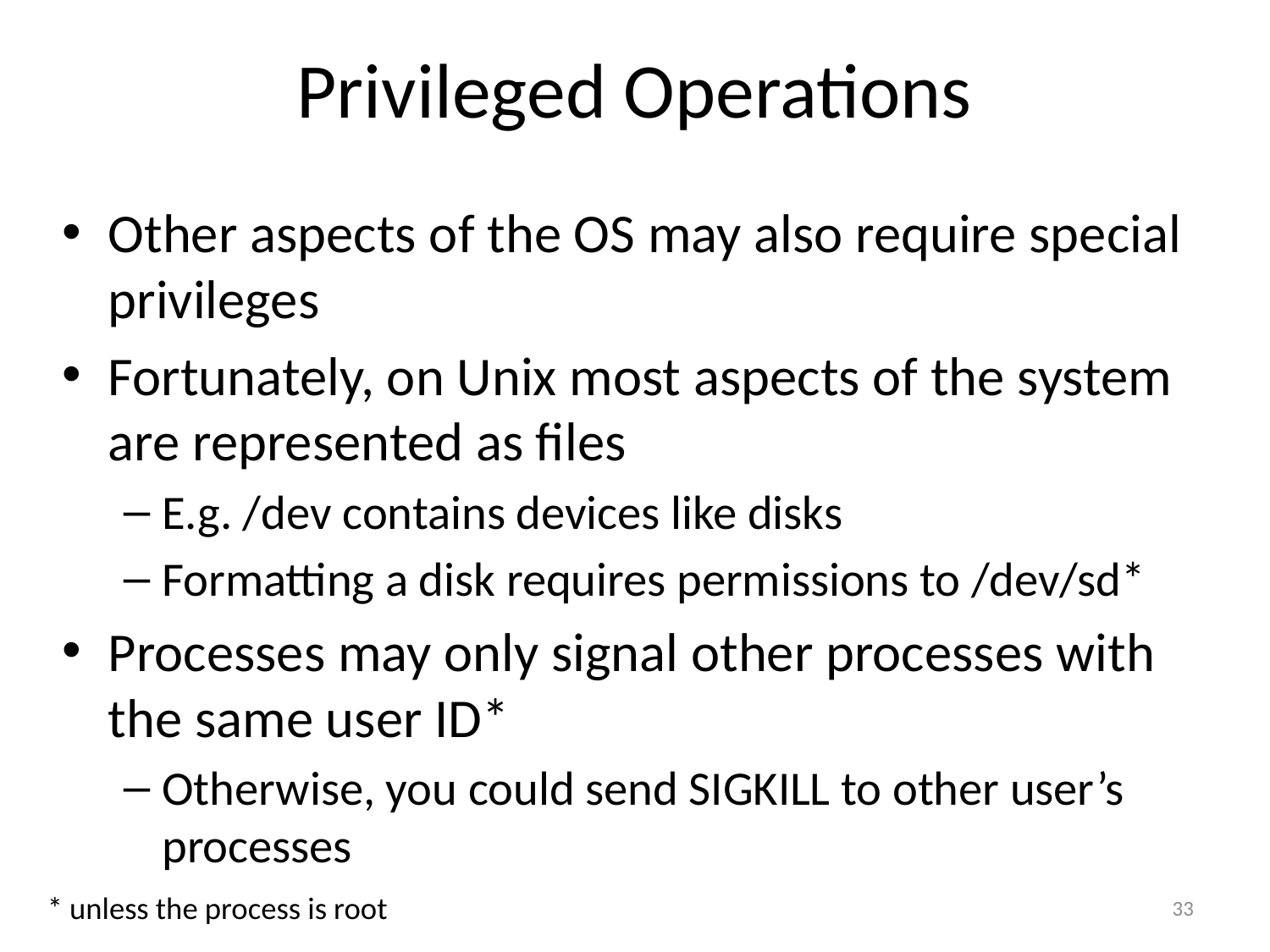

# Privileged Operations
Other aspects of the OS may also require special privileges
Fortunately, on Unix most aspects of the system are represented as files
E.g. /dev contains devices like disks
Formatting a disk requires permissions to /dev/sd*
Processes may only signal other processes with the same user ID*
Otherwise, you could send SIGKILL to other user’s processes
* unless the process is root
33